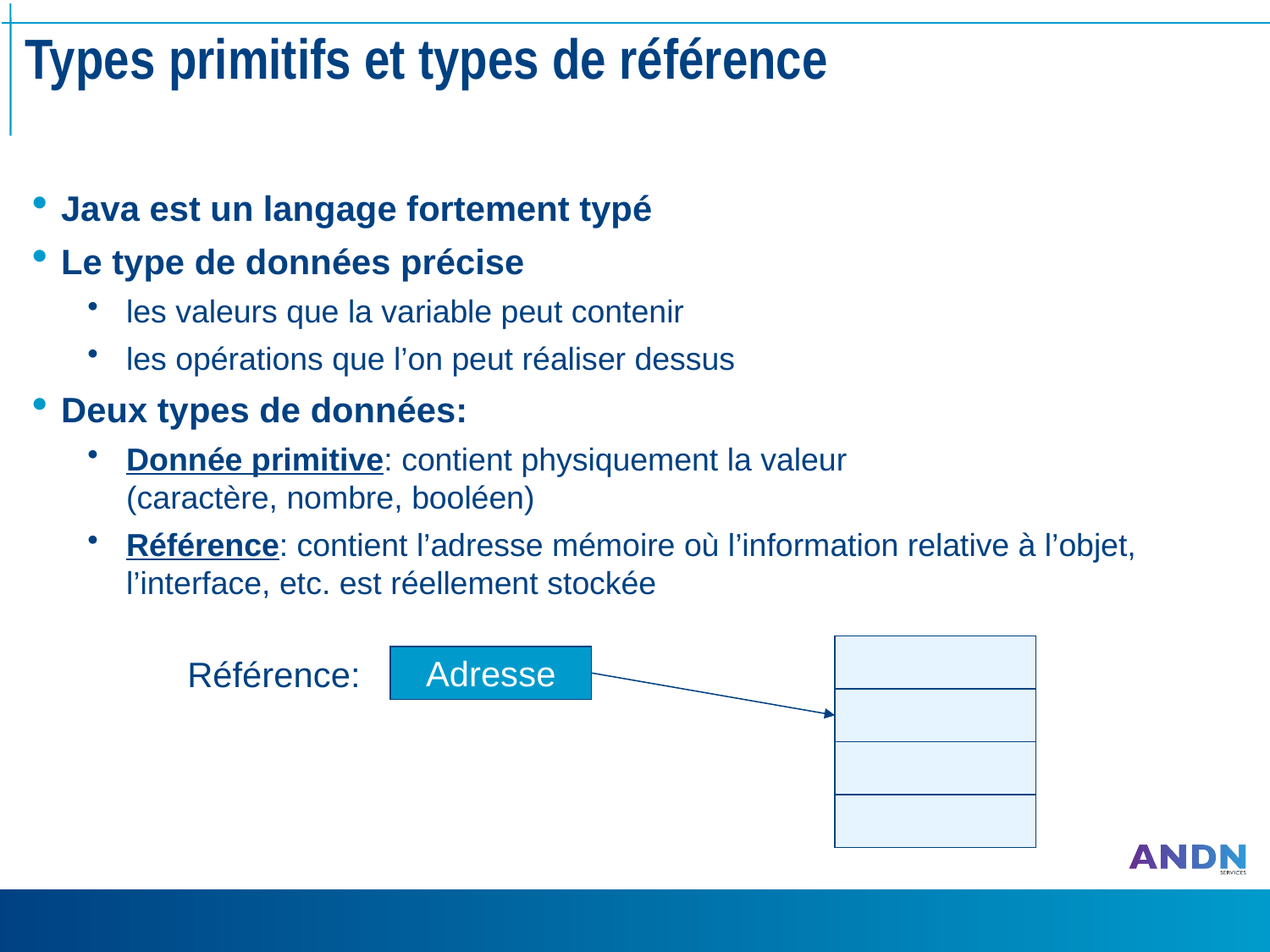

# Types primitifs et types de référence
Java est un langage fortement typé
Le type de données précise
les valeurs que la variable peut contenir
les opérations que l’on peut réaliser dessus
Deux types de données:
Donnée primitive: contient physiquement la valeur
(caractère, nombre, booléen)
Référence: contient l’adresse mémoire où l’information relative à l’objet, l’interface, etc. est réellement stockée

Référence:
Adresse